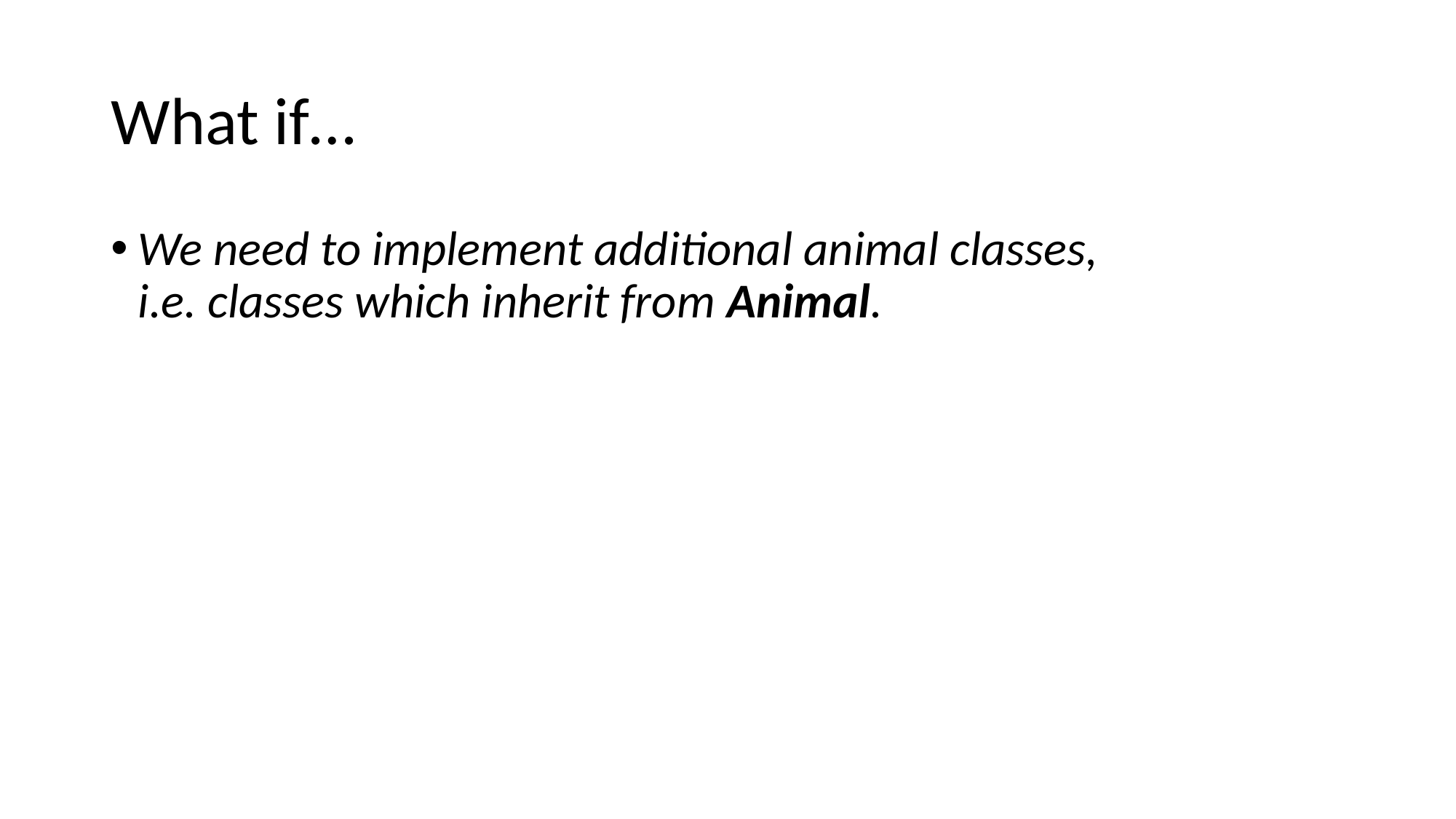

# What if…
We need to implement additional animal classes, i.e. classes which inherit from Animal.